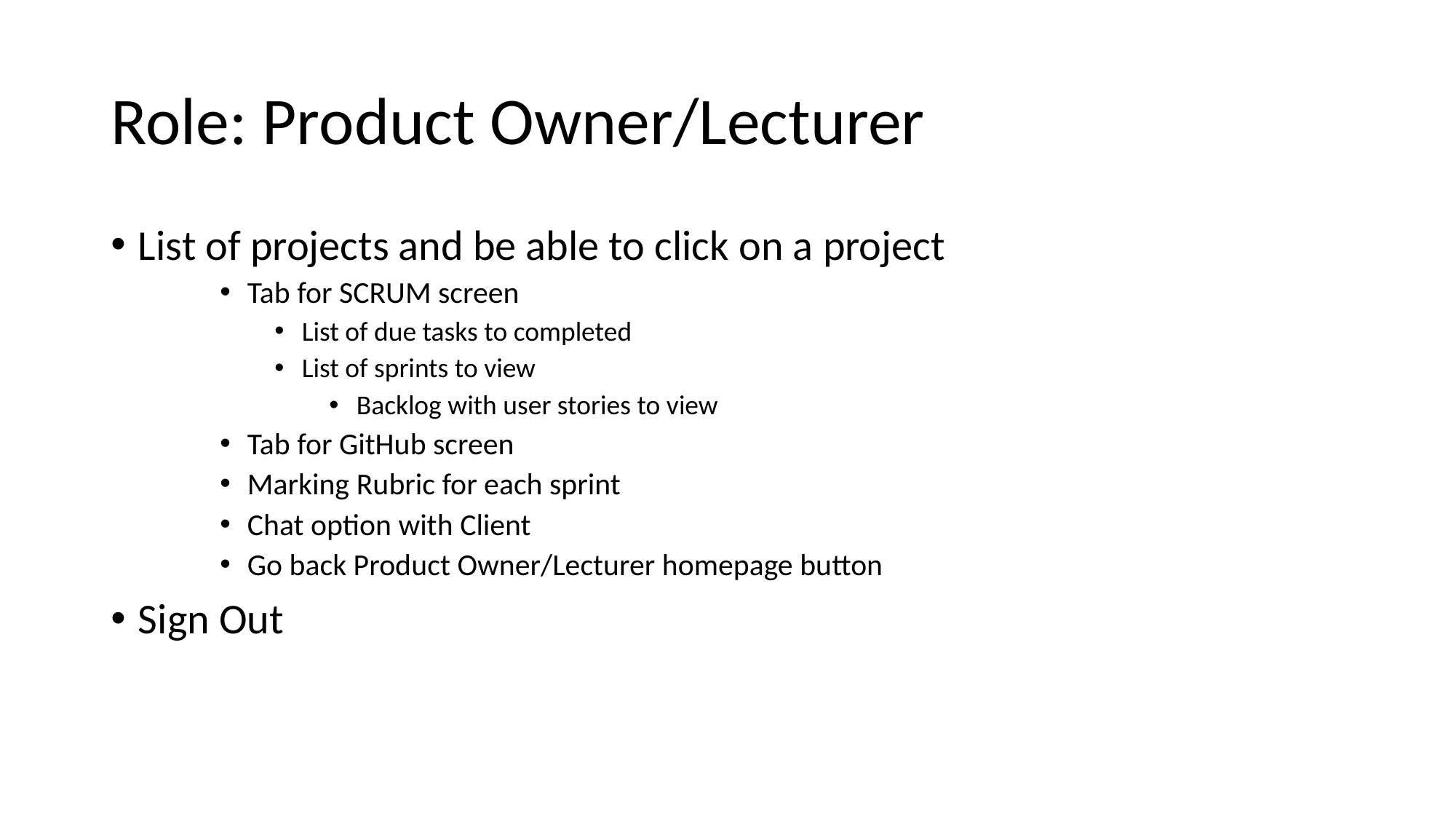

# Role: Product Owner/Lecturer
List of projects and be able to click on a project
Tab for SCRUM screen
List of due tasks to completed
List of sprints to view
Backlog with user stories to view
Tab for GitHub screen
Marking Rubric for each sprint
Chat option with Client
Go back Product Owner/Lecturer homepage button
Sign Out